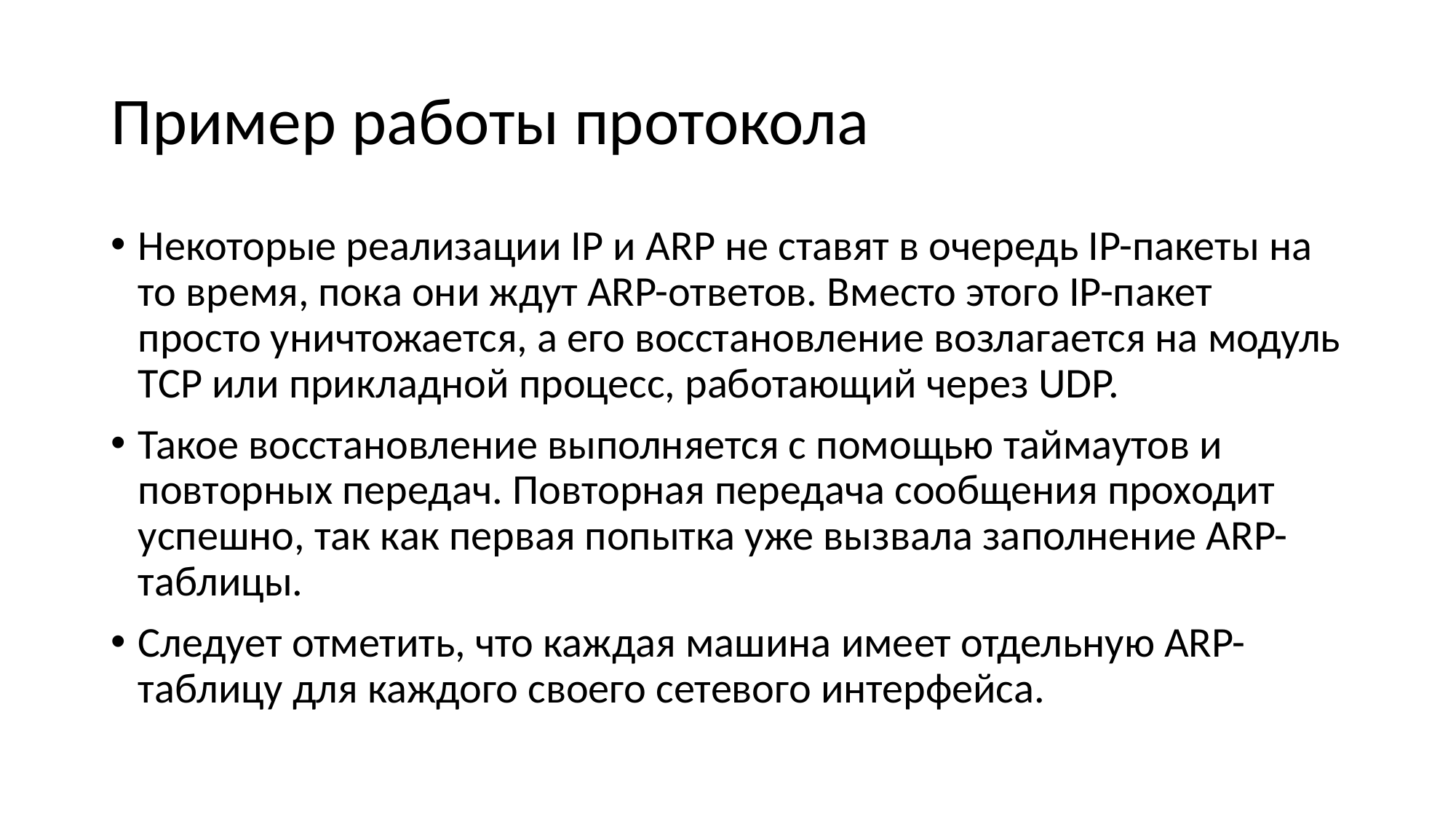

# Пример работы протокола
Некоторые реализации IP и ARP не ставят в очередь IP-пакеты на то время, пока они ждут ARP-ответов. Вместо этого IP-пакет просто уничтожается, а его восстановление возлагается на модуль TCP или прикладной процесс, работающий через UDP.
Такое восстановление выполняется с помощью таймаутов и повторных передач. Повторная передача сообщения проходит успешно, так как первая попытка уже вызвала заполнение ARP-таблицы.
Следует отметить, что каждая машина имеет отдельную ARP-таблицу для каждого своего сетевого интерфейса.